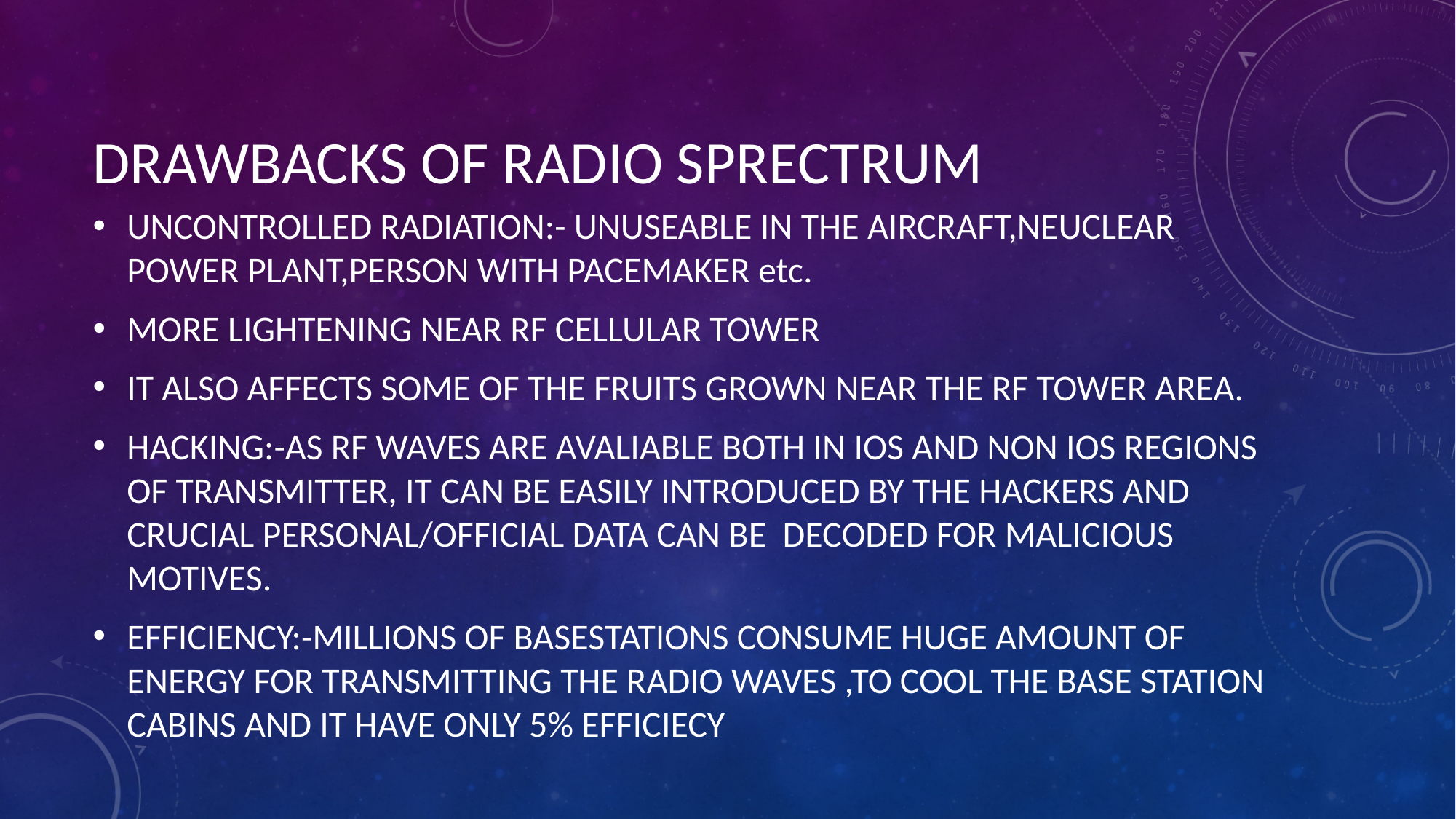

# DRAWBACKS OF RADIO SPRECTRUM
UNCONTROLLED RADIATION:- UNUSEABLE IN THE AIRCRAFT,NEUCLEAR POWER PLANT,PERSON WITH PACEMAKER etc.
MORE LIGHTENING NEAR RF CELLULAR TOWER
IT ALSO AFFECTS SOME OF THE FRUITS GROWN NEAR THE RF TOWER AREA.
HACKING:-AS RF WAVES ARE AVALIABLE BOTH IN IOS AND NON IOS REGIONS OF TRANSMITTER, IT CAN BE EASILY INTRODUCED BY THE HACKERS AND CRUCIAL PERSONAL/OFFICIAL DATA CAN BE  DECODED FOR MALICIOUS MOTIVES.
EFFICIENCY:-MILLIONS OF BASESTATIONS CONSUME HUGE AMOUNT OF ENERGY FOR TRANSMITTING THE RADIO WAVES ,TO COOL THE BASE STATION CABINS AND IT HAVE ONLY 5% EFFICIECY